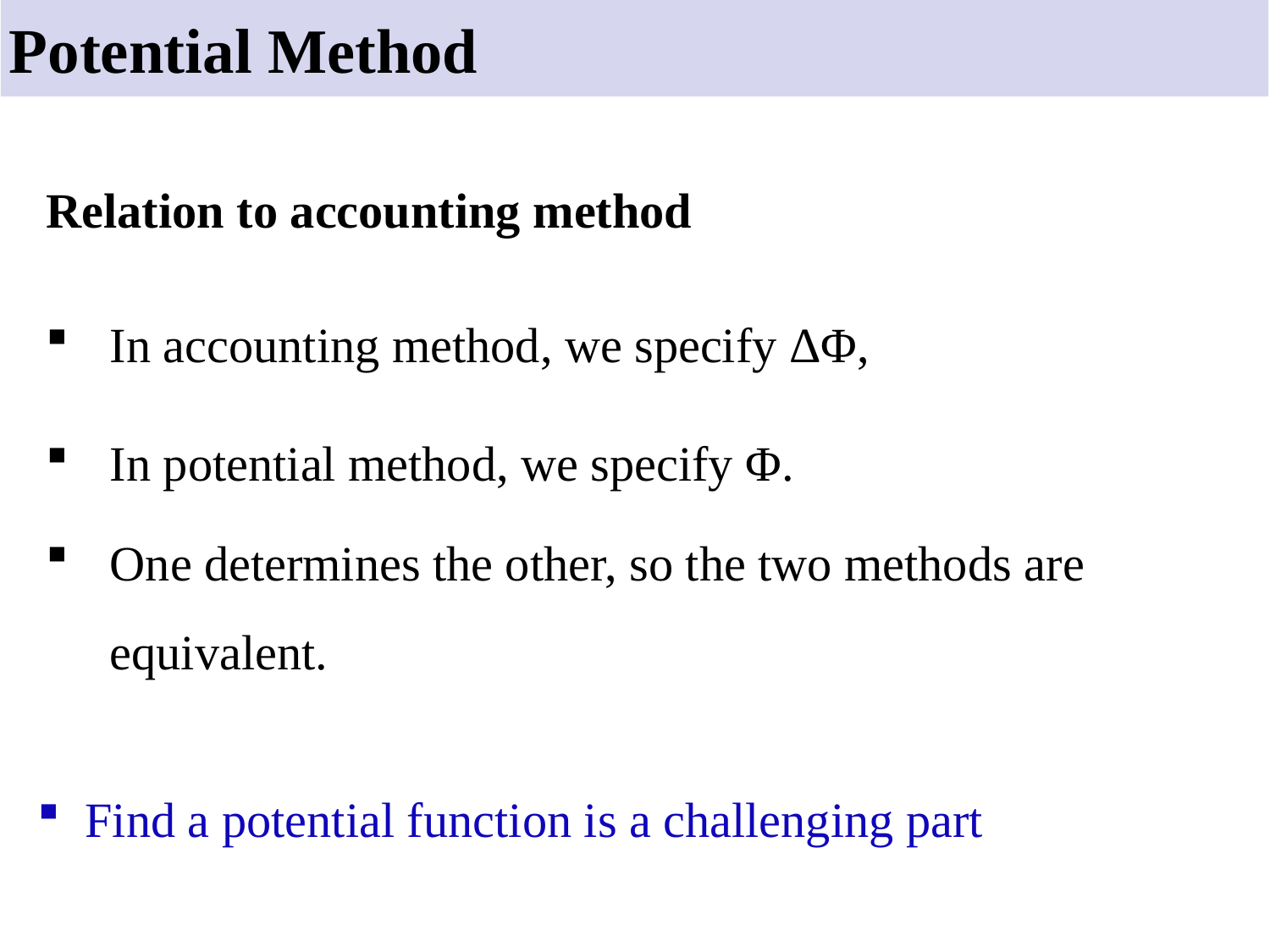

# Potential Method
Relation to accounting method
In accounting method, we specify ΔΦ,
In potential method, we specify Φ.
One determines the other, so the two methods are equivalent.
Find a potential function is a challenging part